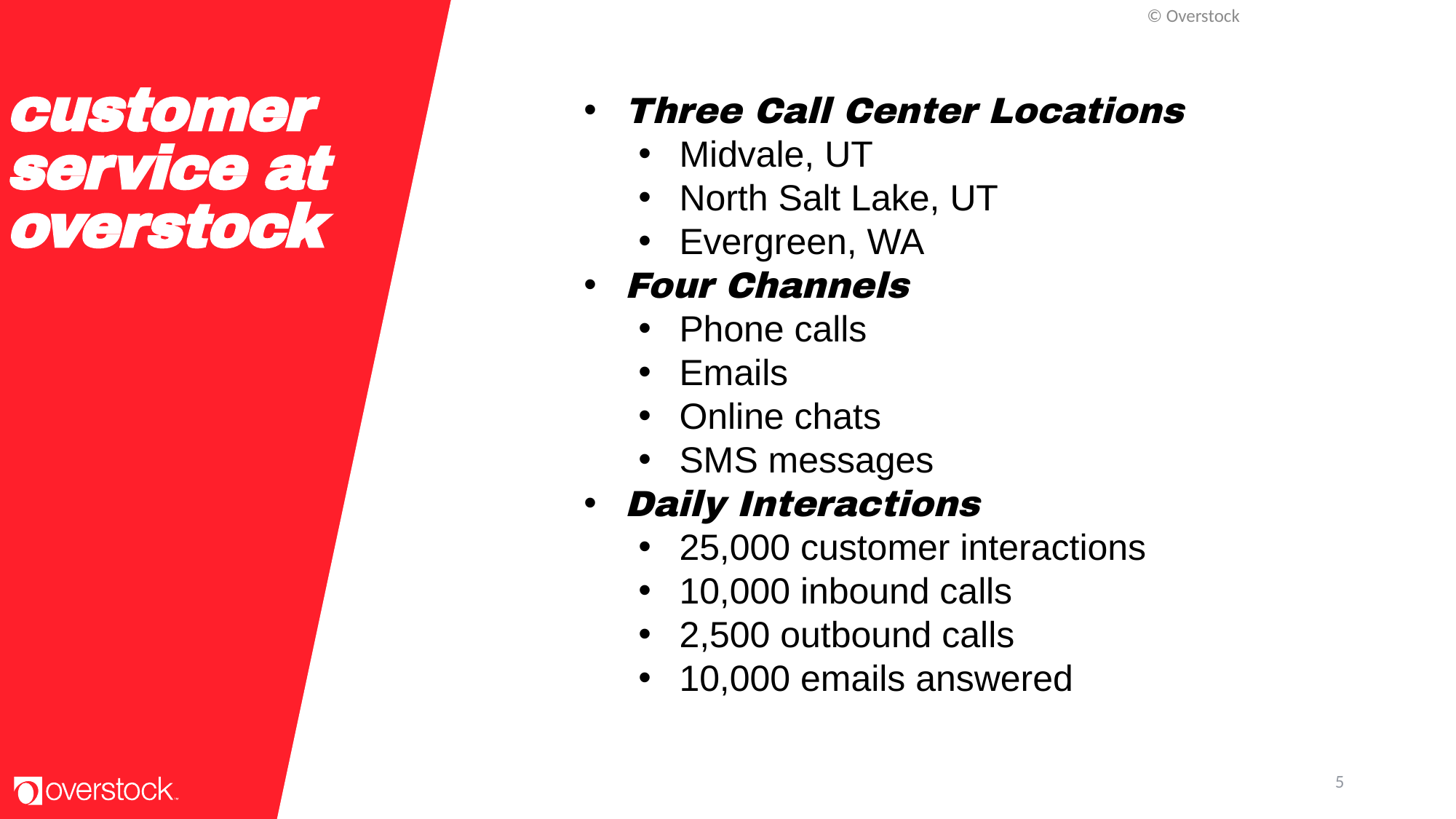

© Overstock
customer service at overstock
Three Call Center Locations
Midvale, UT
North Salt Lake, UT
Evergreen, WA
Four Channels
Phone calls
Emails
Online chats
SMS messages
Daily Interactions
25,000 customer interactions
10,000 inbound calls
2,500 outbound calls
10,000 emails answered
5